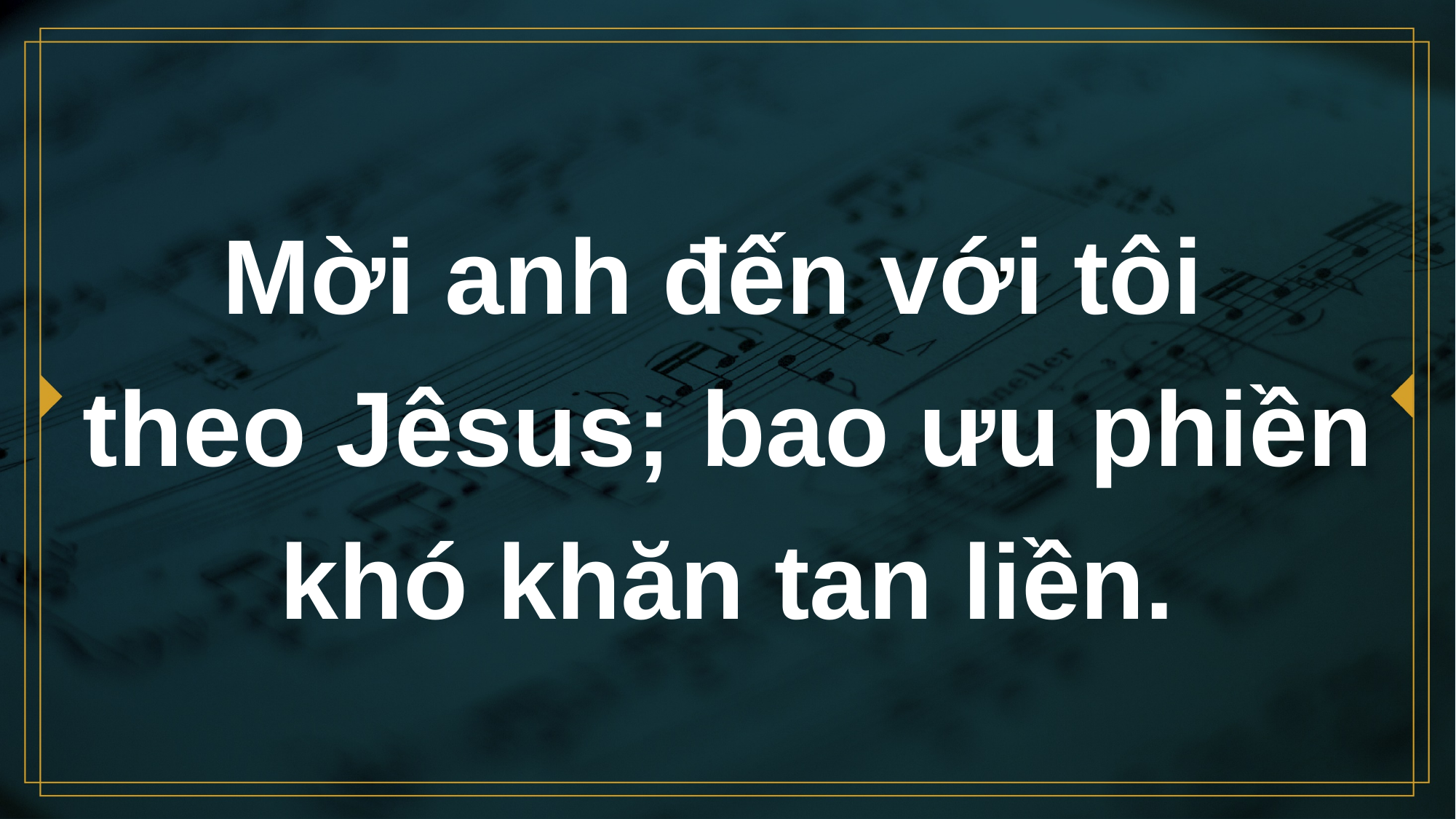

# Mời anh đến với tôi theo Jêsus; bao ưu phiền khó khăn tan liền.